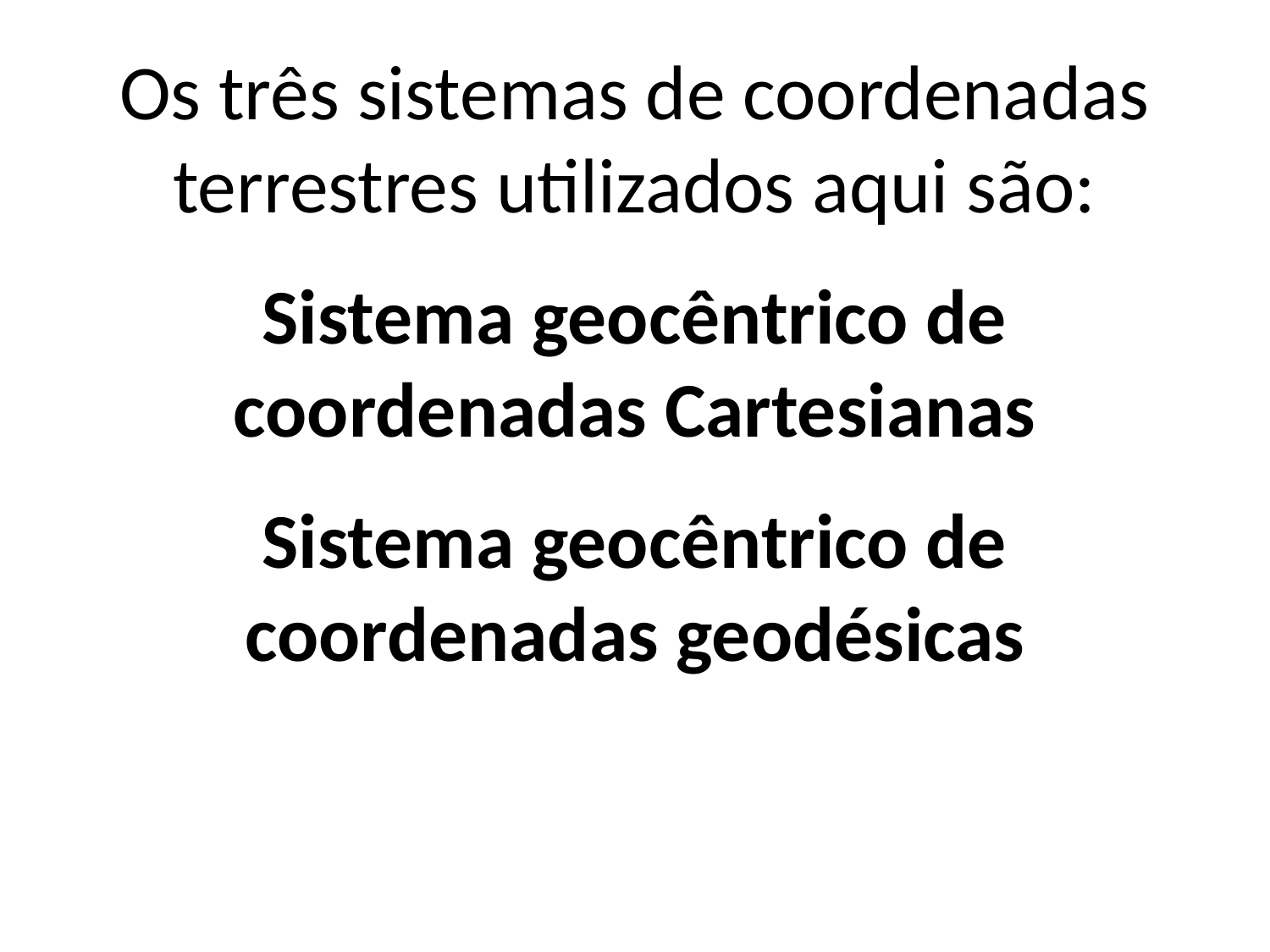

Os três sistemas de coordenadas terrestres utilizados aqui são:

Sistema geocêntrico de coordenadas Cartesianas

Sistema geocêntrico de coordenadas geodésicas

Sistema topocêntrico de coordenadas Cartesianas